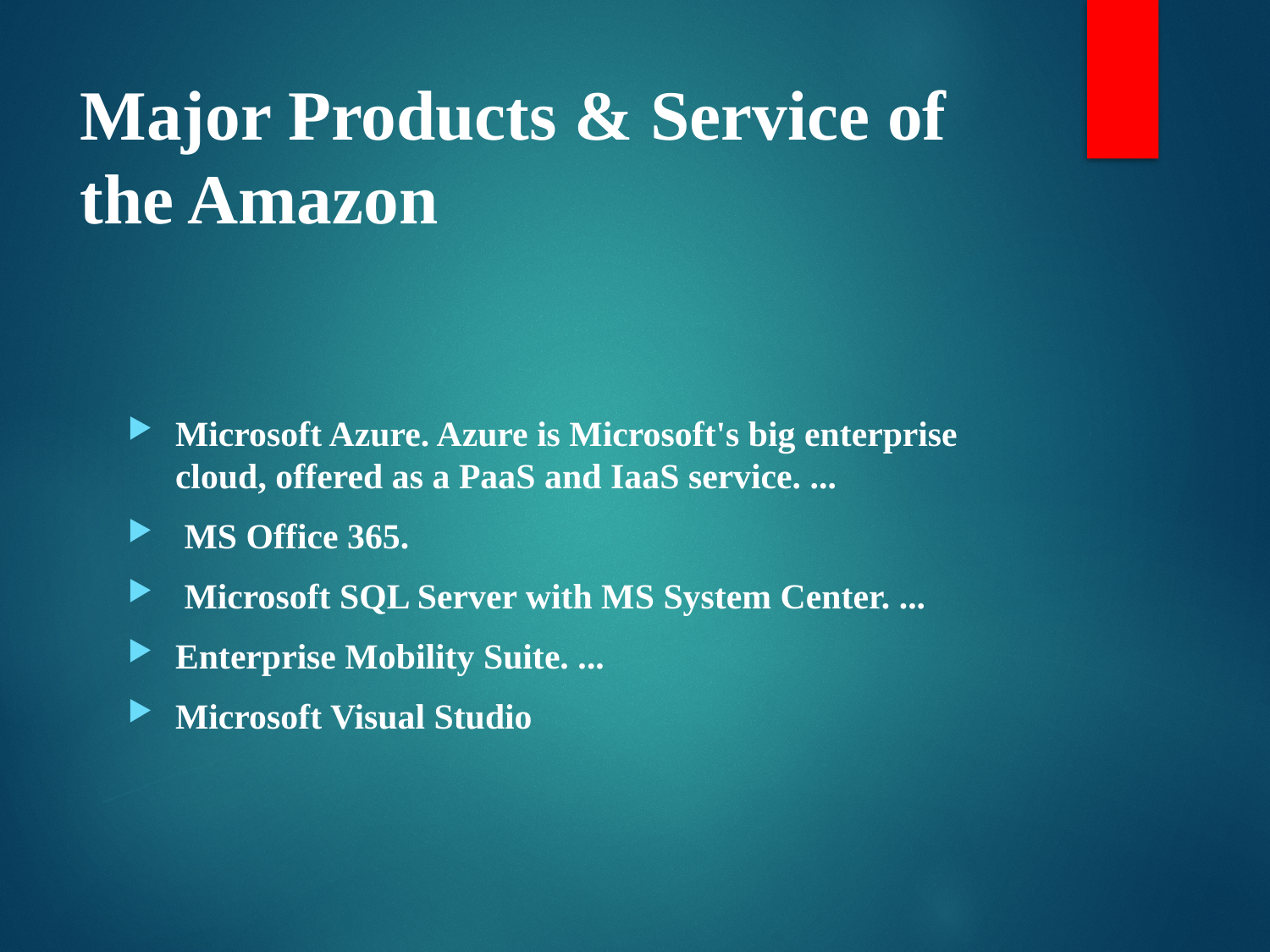

# Major Products & Service of the Amazon

Microsoft Azure. Azure is Microsoft's big enterprise cloud, offered as a PaaS and IaaS service. ...
 MS Office 365.
 Microsoft SQL Server with MS System Center. ...
Enterprise Mobility Suite. ...
Microsoft Visual Studio